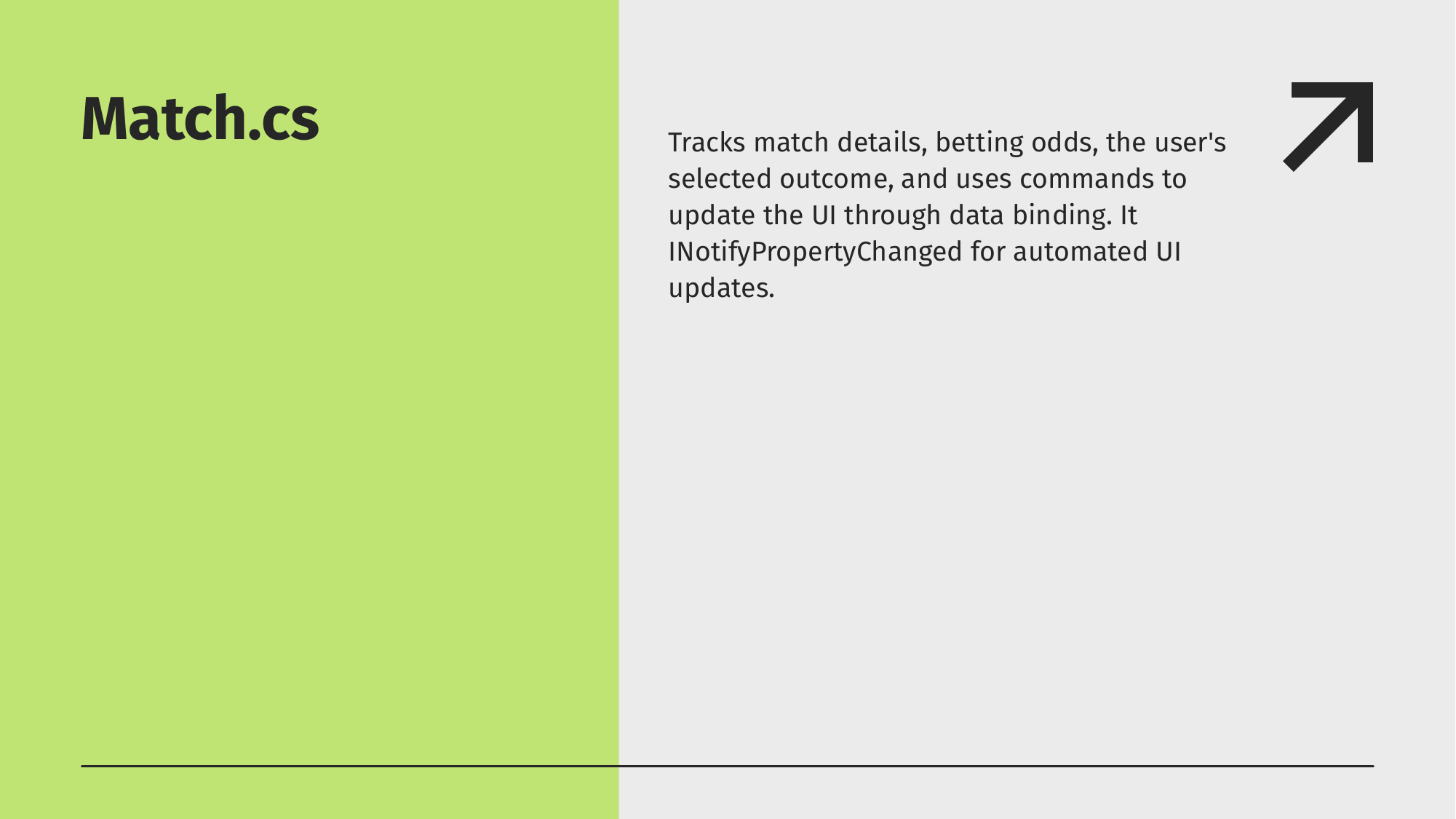

# Match.cs
Tracks match details, betting odds, the user's selected outcome, and uses commands to update the UI through data binding. It INotifyPropertyChanged for automated UI updates.